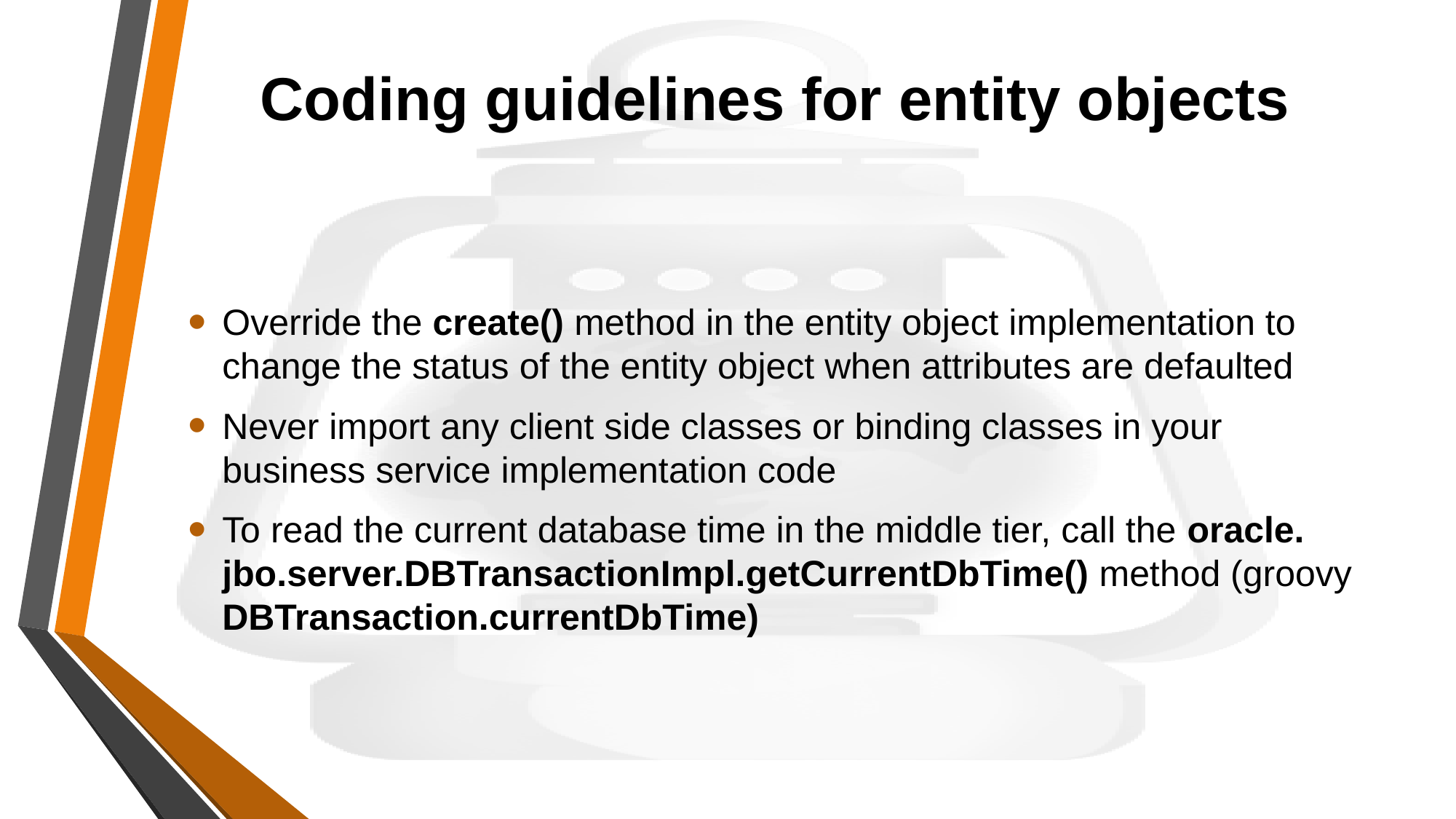

# Coding guidelines for entity objects
Override the create() method in the entity object implementation to change the status of the entity object when attributes are defaulted
Never import any client side classes or binding classes in your business service implementation code
To read the current database time in the middle tier, call the oracle. jbo.server.DBTransactionImpl.getCurrentDbTime() method (groovy DBTransaction.currentDbTime)